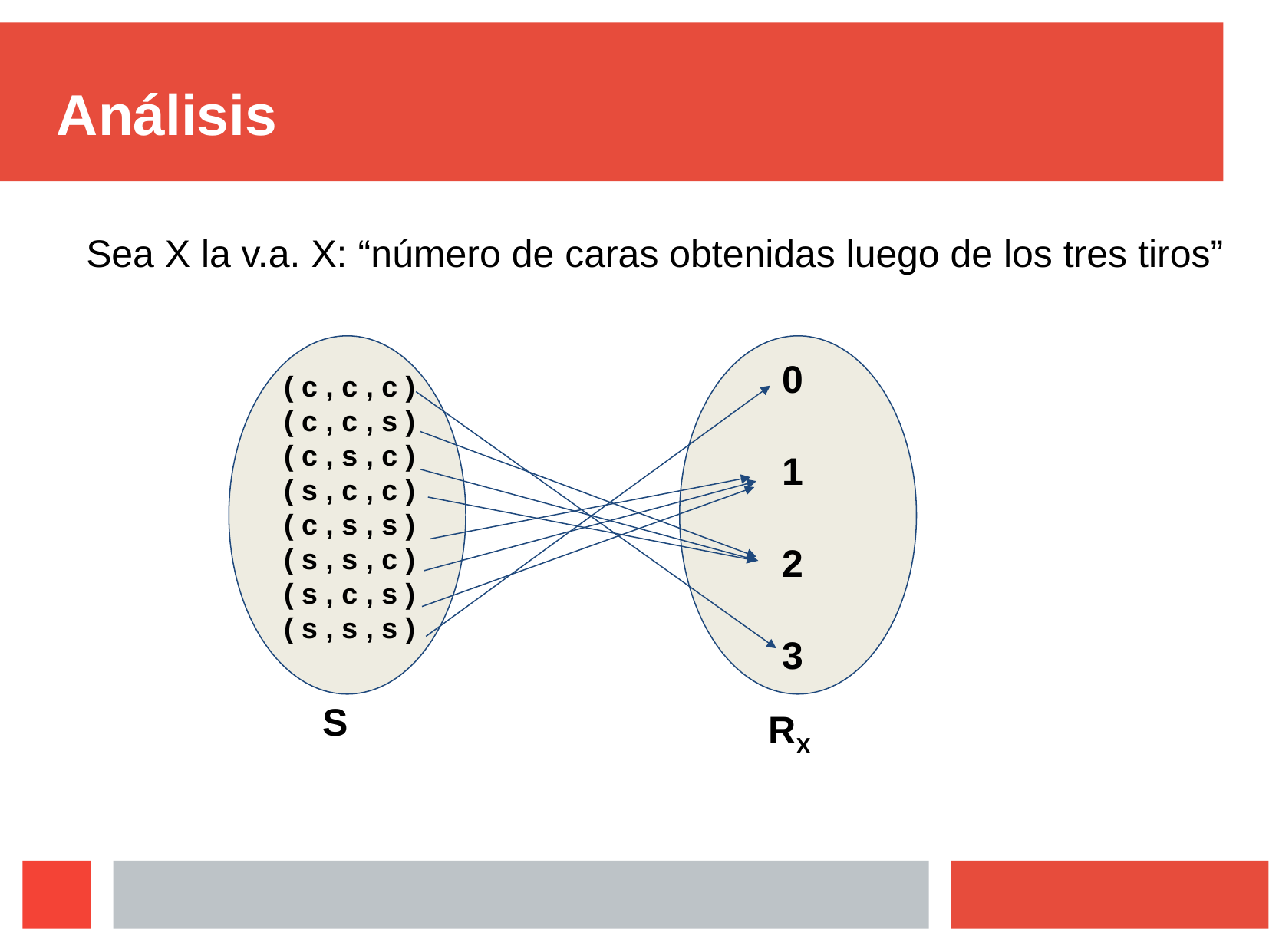

# Análisis
Sea X la v.a. X: “número de caras obtenidas luego de los tres tiros”

0

1

2

3
( c , c , c )
( c , c , s )
( c , s , c )
( s , c , c )
( c , s , s )
( s , s , c )
( s , c , s )
( s , s , s )
S
RX